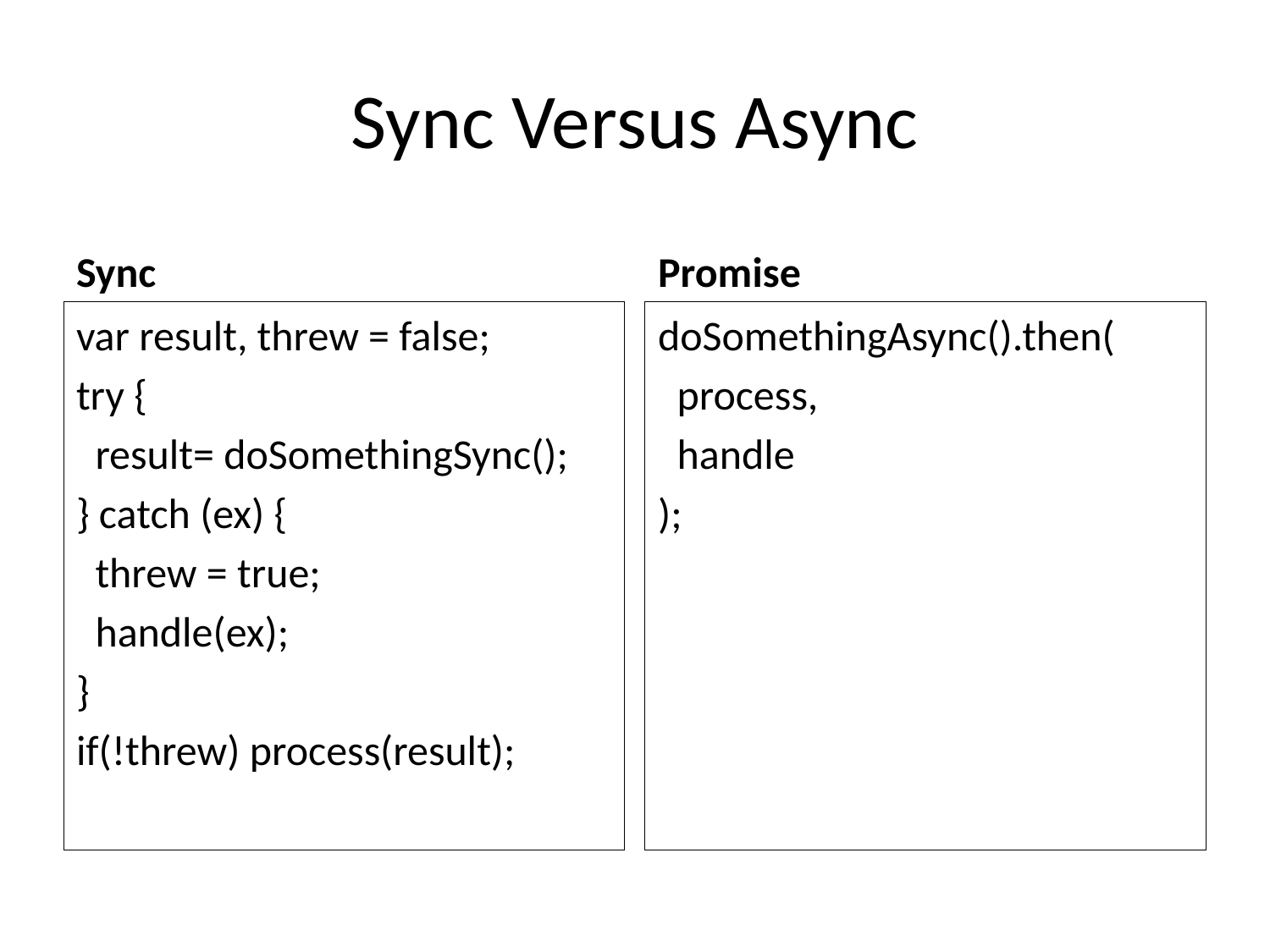

# Sync Versus Async
Sync
Promise
var result, threw = false;
try {
  result= doSomethingSync();
} catch (ex) {
  threw = true;
  handle(ex);
}
if(!threw) process(result);

doSomethingAsync().then(
  process,
  handle
);